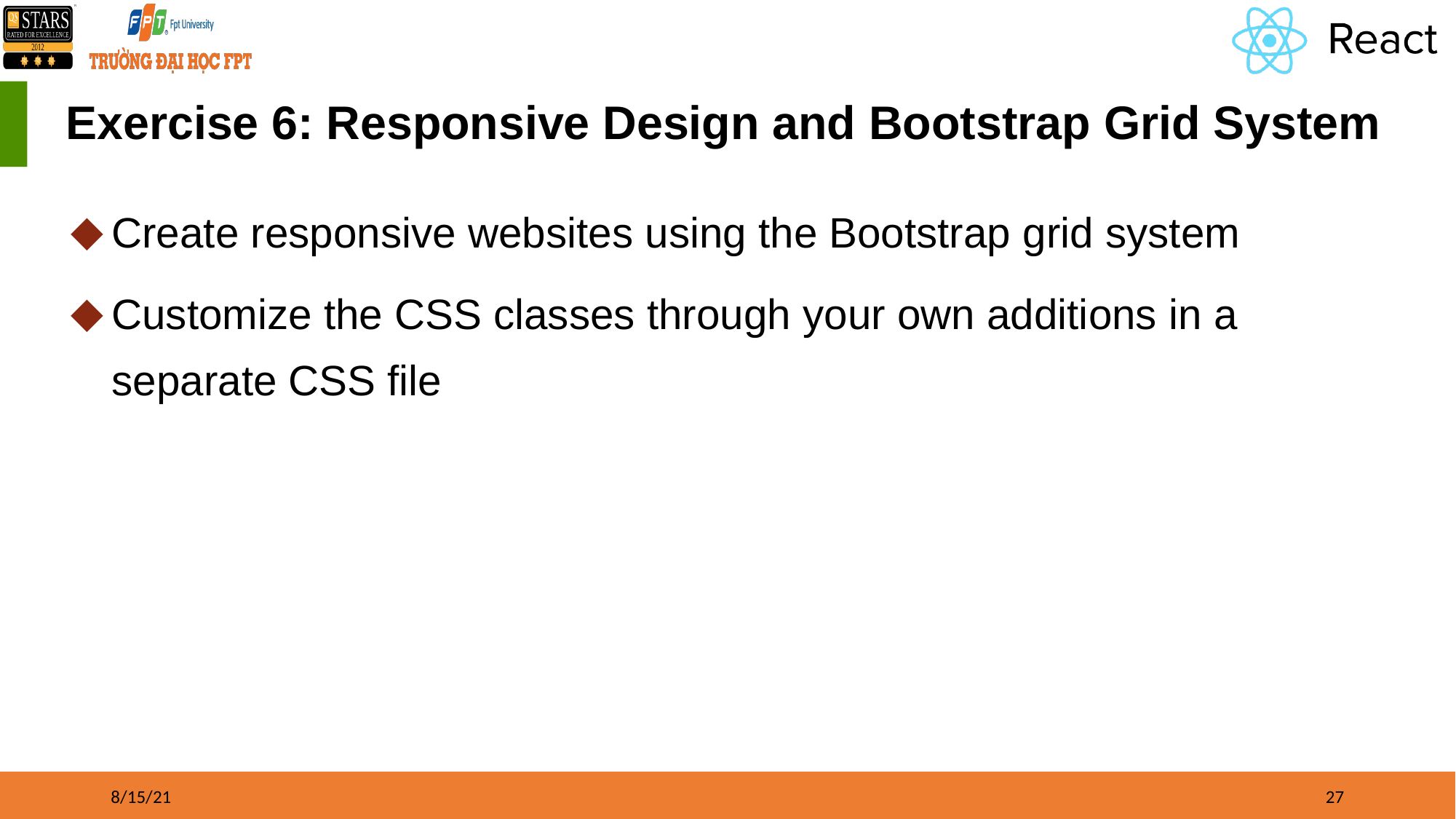

# Exercise 6: Responsive Design and Bootstrap Grid System
Create responsive websites using the Bootstrap grid system
Customize the CSS classes through your own additions in a separate CSS file
8/15/21
27